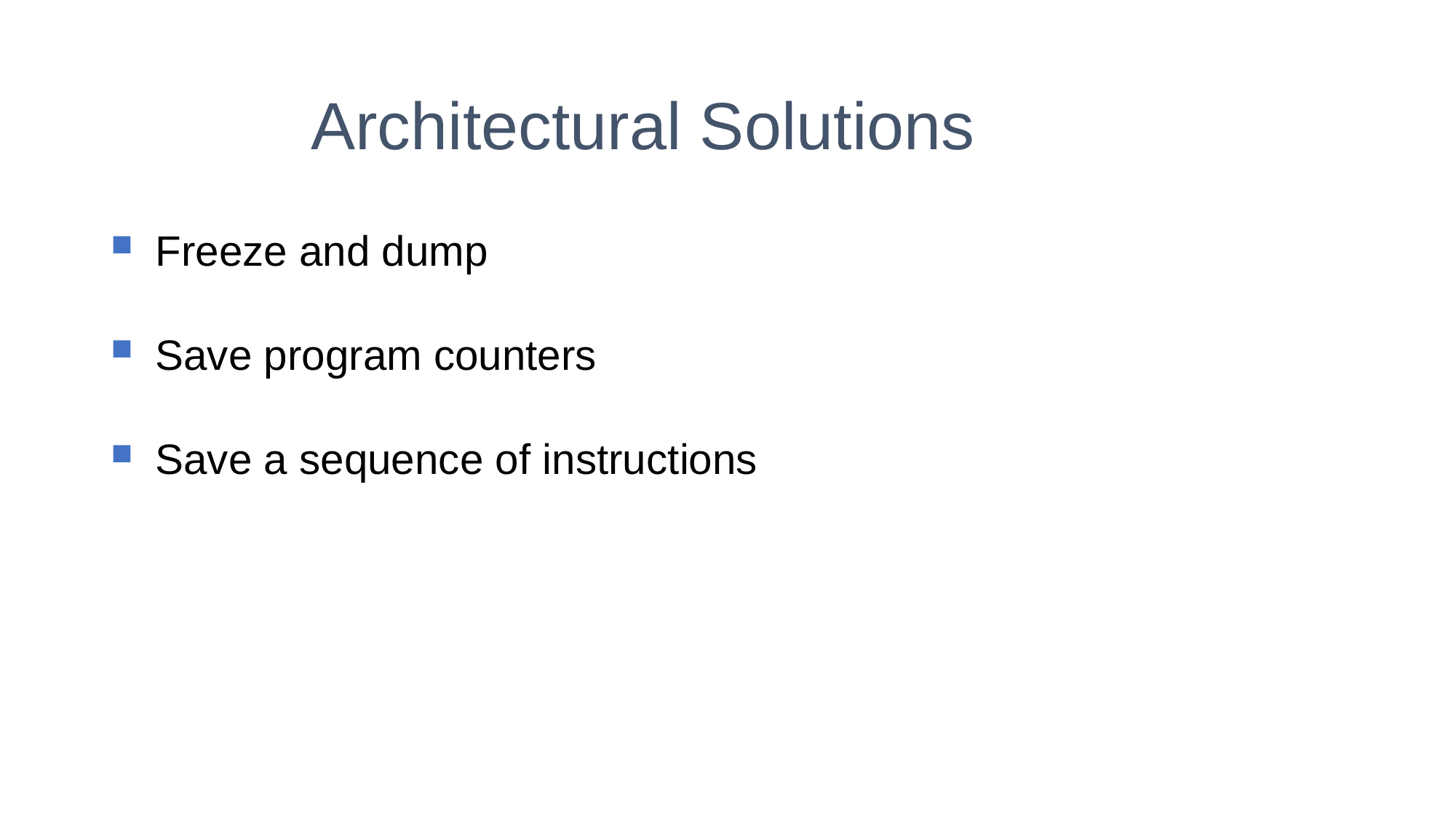

# Architectural Solutions
Freeze and dump

Save program counters

Save a sequence of instructions